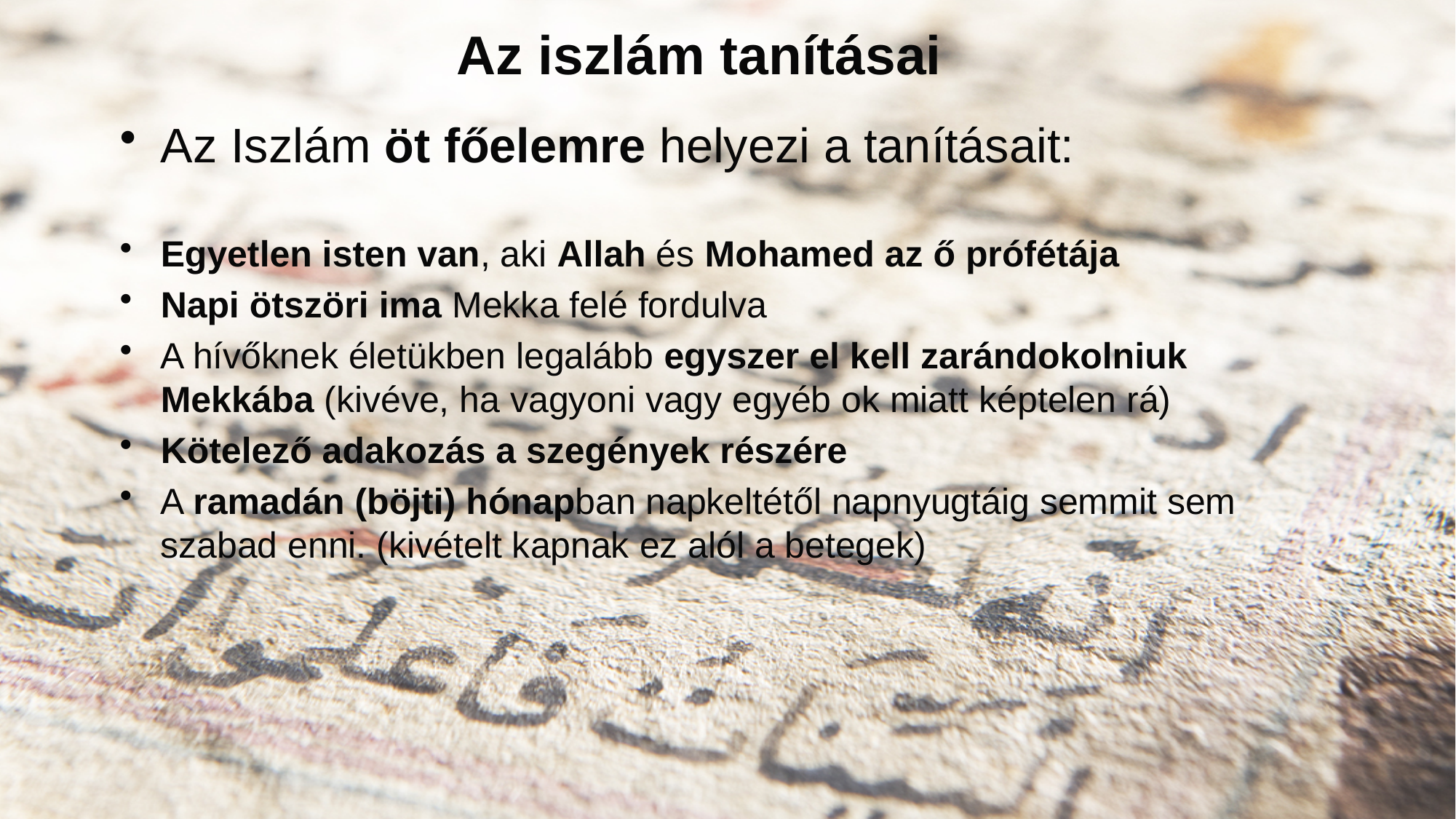

# Az iszlám tanításai
Az Iszlám öt főelemre helyezi a tanításait:

Egyetlen isten van, aki Allah és Mohamed az ő prófétája
Napi ötszöri ima Mekka felé fordulva
A hívőknek életükben legalább egyszer el kell zarándokolniuk Mekkába (kivéve, ha vagyoni vagy egyéb ok miatt képtelen rá)
Kötelező adakozás a szegények részére
A ramadán (böjti) hónapban napkeltétől napnyugtáig semmit sem szabad enni. (kivételt kapnak ez alól a betegek)